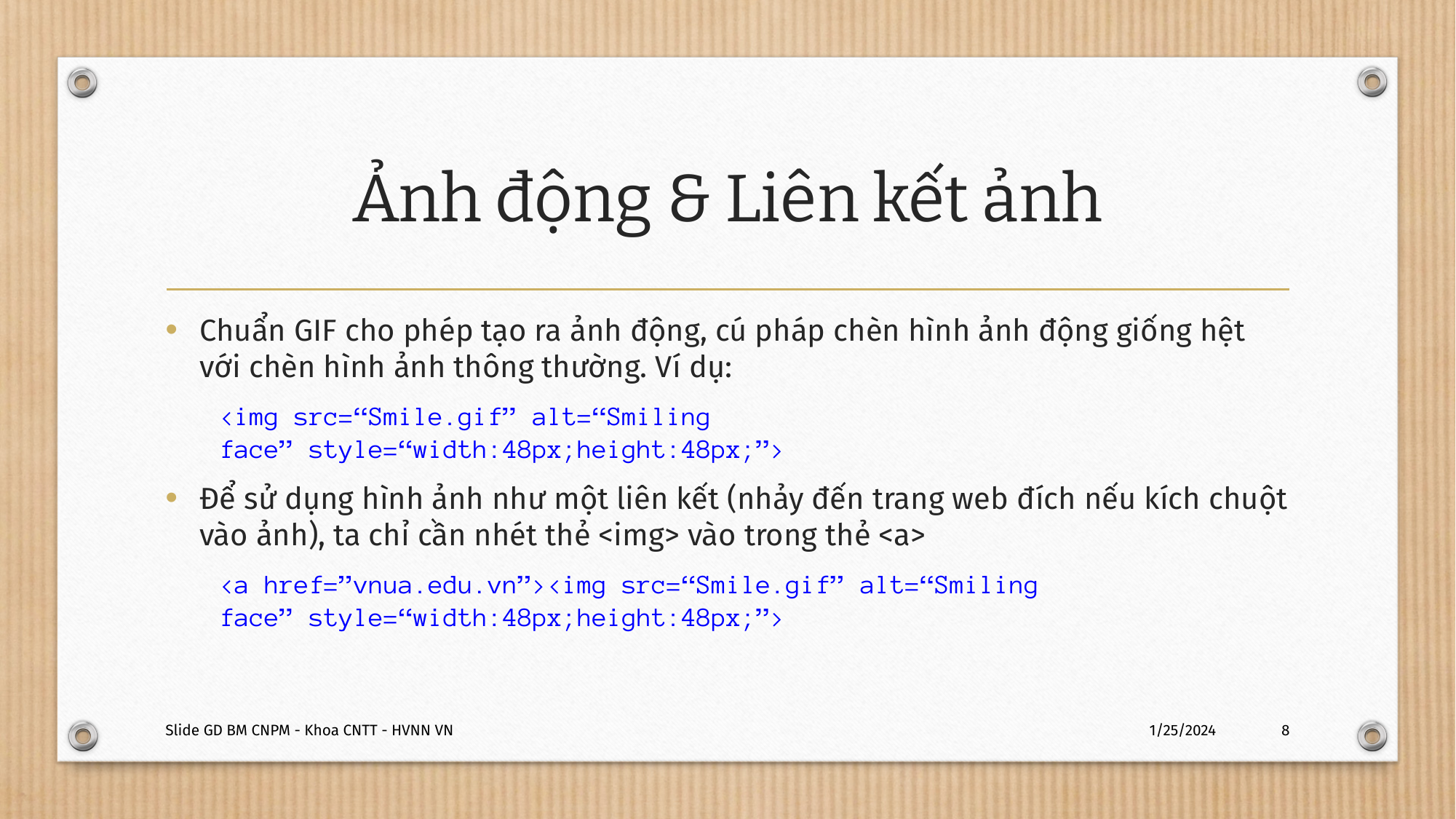

# Ảnh động & Liên kết ảnh
Chuẩn GIF cho phép tạo ra ảnh động, cú pháp chèn hình ảnh động giống hệt với chèn hình ảnh thông thường. Ví dụ:
<img src=“Smile.gif” alt=“Smiling face” style=“width:48px;height:48px;”>
Để sử dụng hình ảnh như một liên kết (nhảy đến trang web đích nếu kích chuột vào ảnh), ta chỉ cần nhét thẻ <img> vào trong thẻ <a>
<a href=”vnua.edu.vn”><img src=“Smile.gif” alt=“Smiling face” style=“width:48px;height:48px;”>

Slide GD BM CNPM - Khoa CNTT - HVNN VN
1/25/2024
8